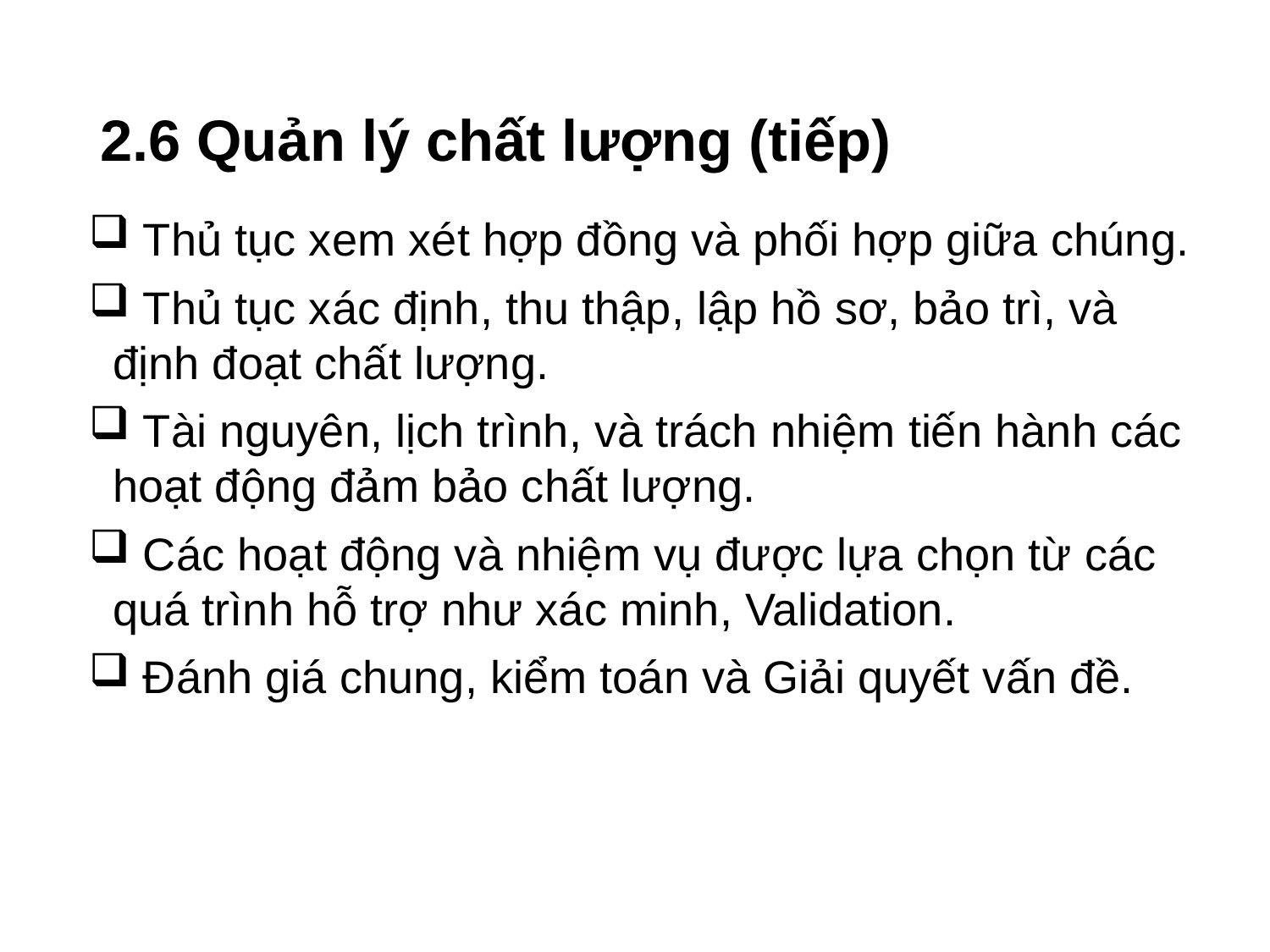

# 2.6 Quản lý chất lượng (tiếp)
 Thủ tục xem xét hợp đồng và phối hợp giữa chúng.
 Thủ tục xác định, thu thập, lập hồ sơ, bảo trì, và định đoạt chất lượng.
 Tài nguyên, lịch trình, và trách nhiệm tiến hành các hoạt động đảm bảo chất lượng.
 Các hoạt động và nhiệm vụ được lựa chọn từ các quá trình hỗ trợ như xác minh, Validation.
 Đánh giá chung, kiểm toán và Giải quyết vấn đề.